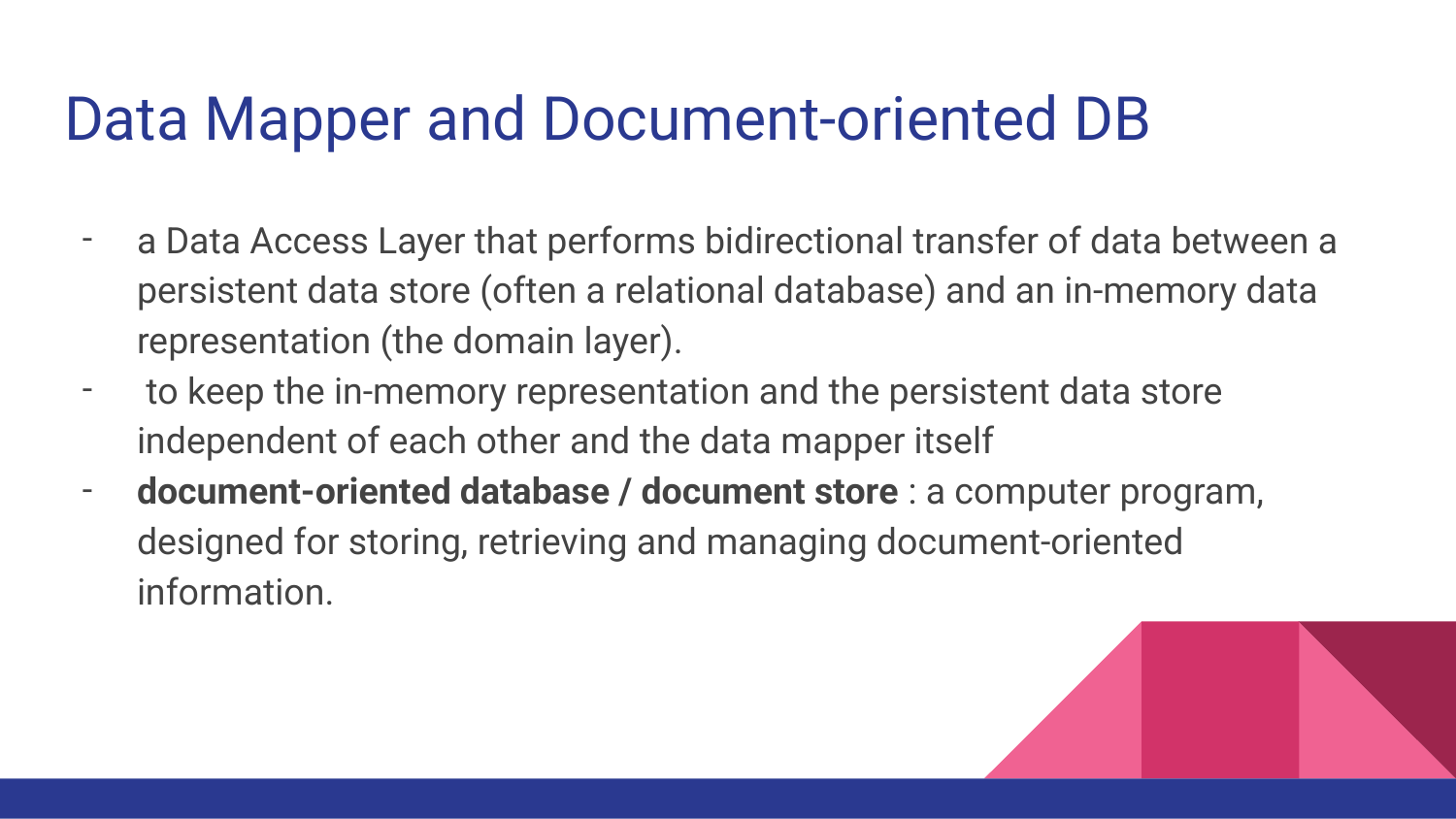

# Data Mapper and Document-oriented DB
a Data Access Layer that performs bidirectional transfer of data between a persistent data store (often a relational database) and an in-memory data representation (the domain layer).
 to keep the in-memory representation and the persistent data store independent of each other and the data mapper itself
document-oriented database / document store : a computer program,  designed for storing, retrieving and managing document-oriented information.